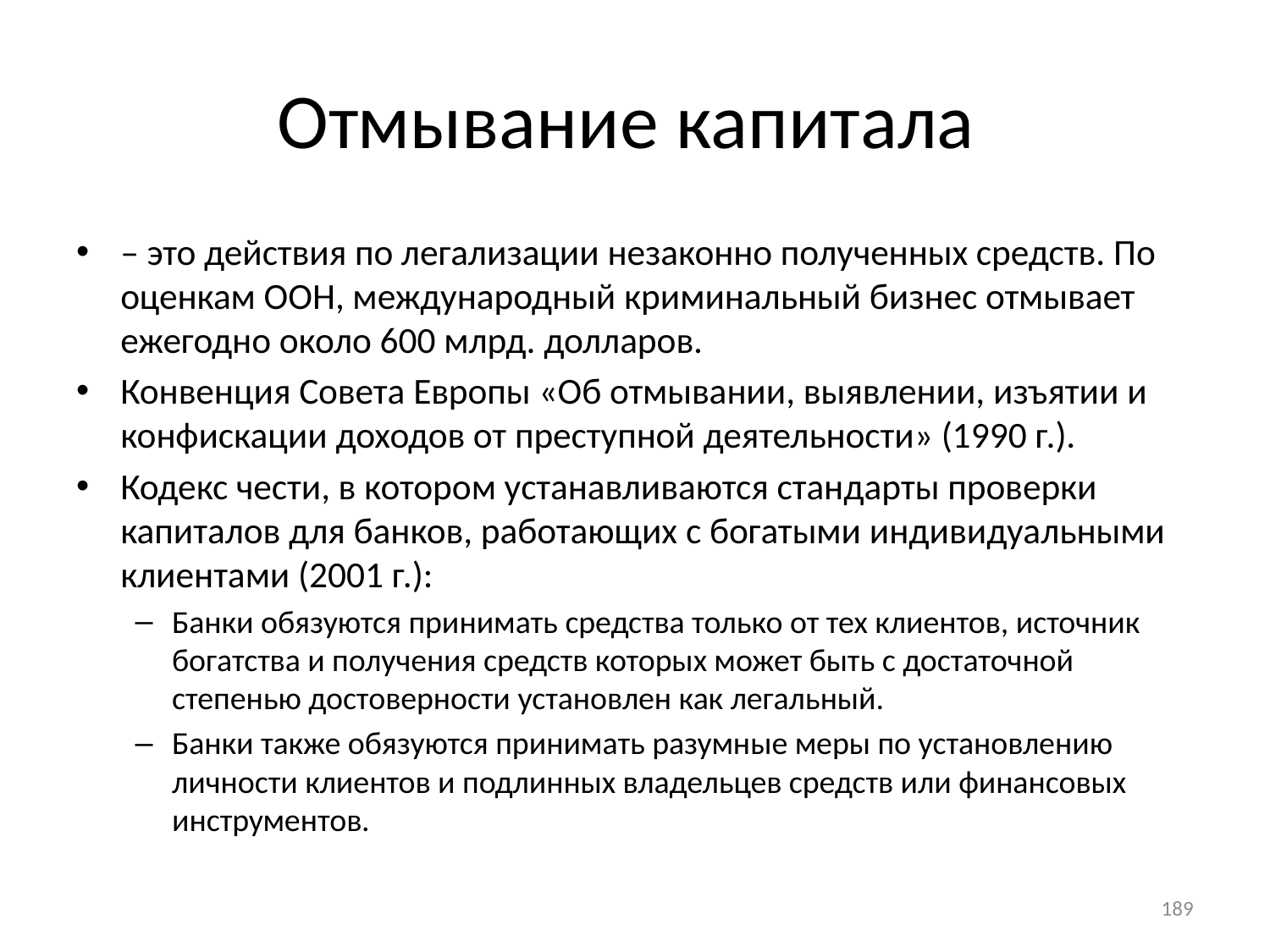

# Отмывание капитала
– это действия по легализации незаконно полученных средств. По оценкам ООН, международный криминальный бизнес отмывает ежегодно около 600 млрд. долларов.
Конвенция Совета Европы «Об отмывании, выявлении, изъятии и конфискации доходов от преступной деятельности» (1990 г.).
Кодекс чести, в котором устанавливаются стандарты проверки капиталов для банков, работающих с богатыми индивидуальными клиентами (2001 г.):
Банки обязуются принимать средства только от тех клиентов, источник богатства и получения средств которых может быть с достаточной степенью достоверности установлен как легальный.
Банки также обязуются принимать разумные меры по установлению личности клиентов и подлинных владельцев средств или финансовых инструментов.
189